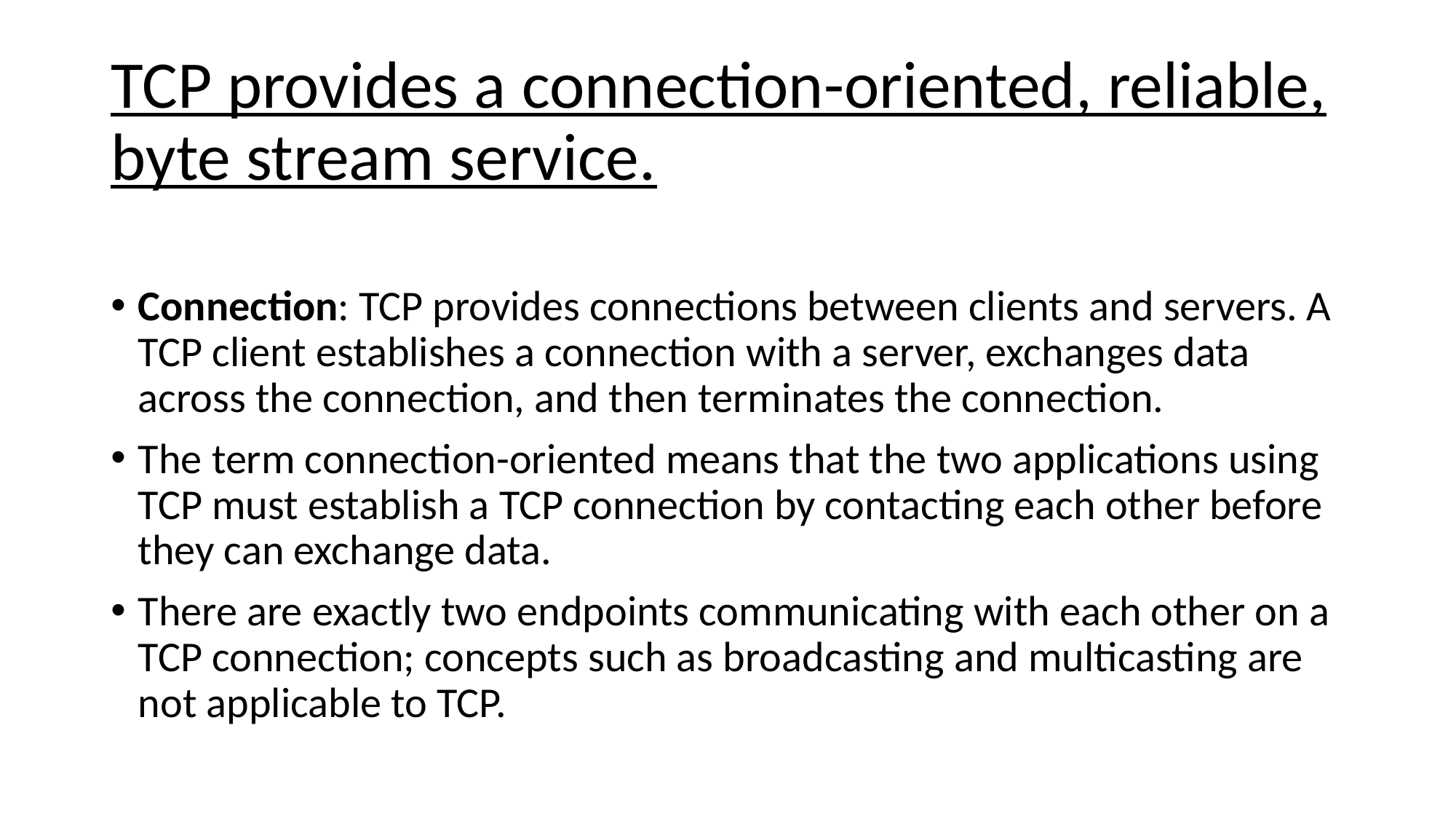

# TCP provides a connection-oriented, reliable, byte stream service.

Connection: TCP provides connections between clients and servers. A TCP client establishes a connection with a server, exchanges data across the connection, and then terminates the connection.
The term connection-oriented means that the two applications using TCP must establish a TCP connection by contacting each other before they can exchange data.
There are exactly two endpoints communicating with each other on a TCP connection; concepts such as broadcasting and multicasting are not applicable to TCP.